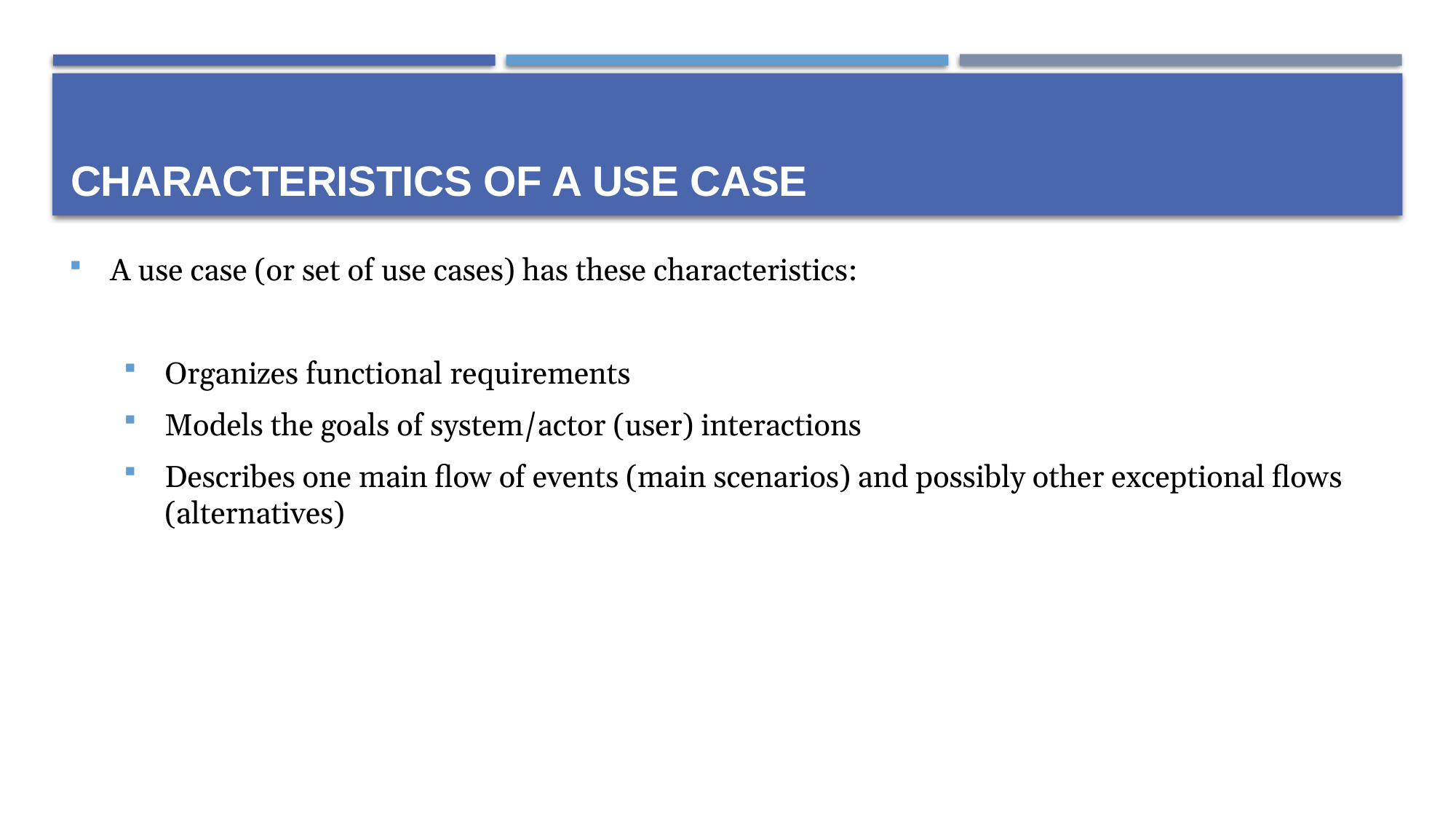

# Characteristics of a use case
A use case (or set of use cases) has these characteristics:

Organizes functional requirements
Models the goals of system/actor (user) interactions
Describes one main flow of events (main scenarios) and possibly other exceptional flows (alternatives)